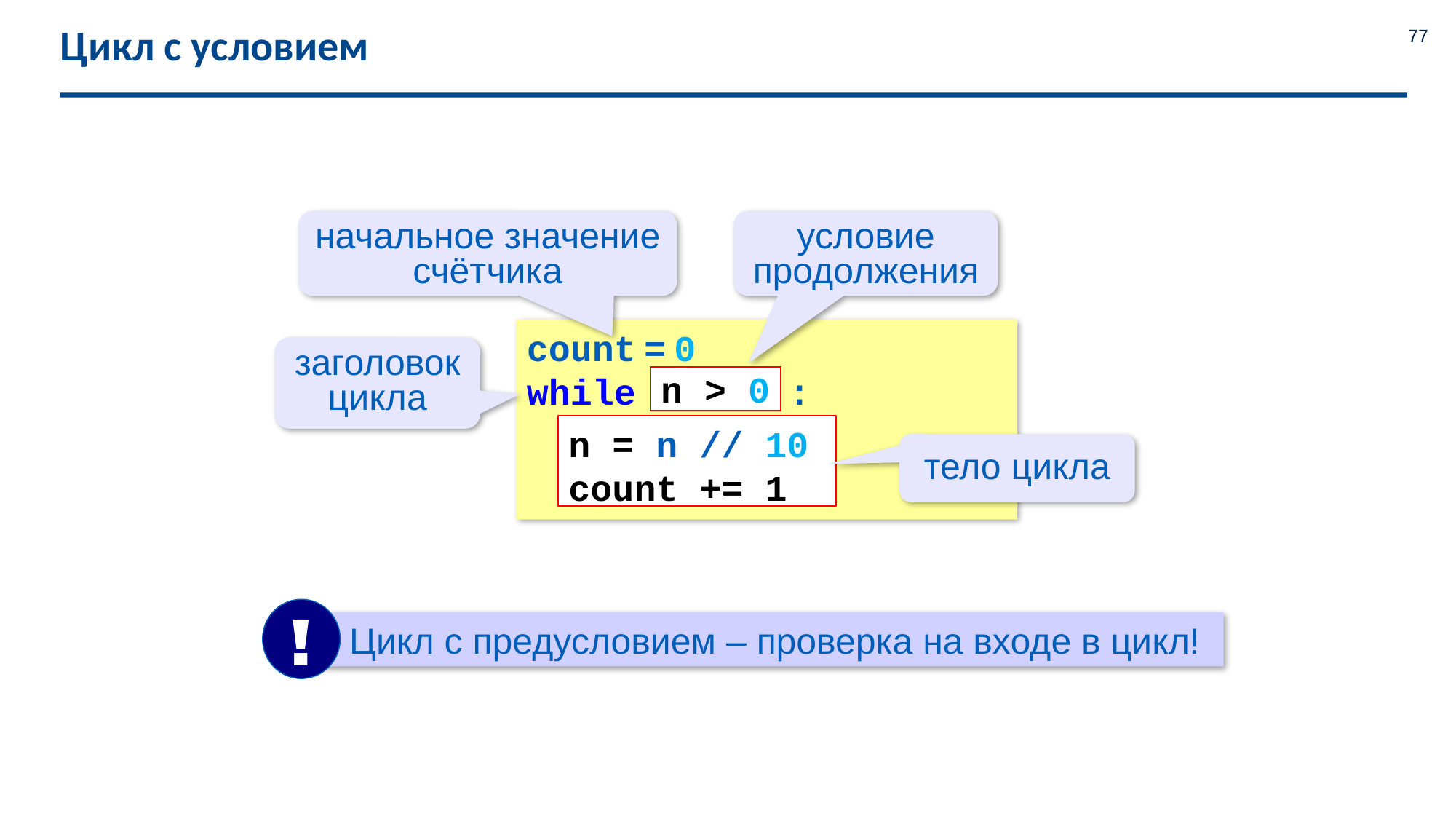

# Цикл с условием
77
начальное значение счётчика
условие продолжения
count = 0
while       :

заголовок цикла
n > 0
n = n // 10
count += 1

тело цикла
!
  Цикл с предусловием – проверка на входе в цикл!